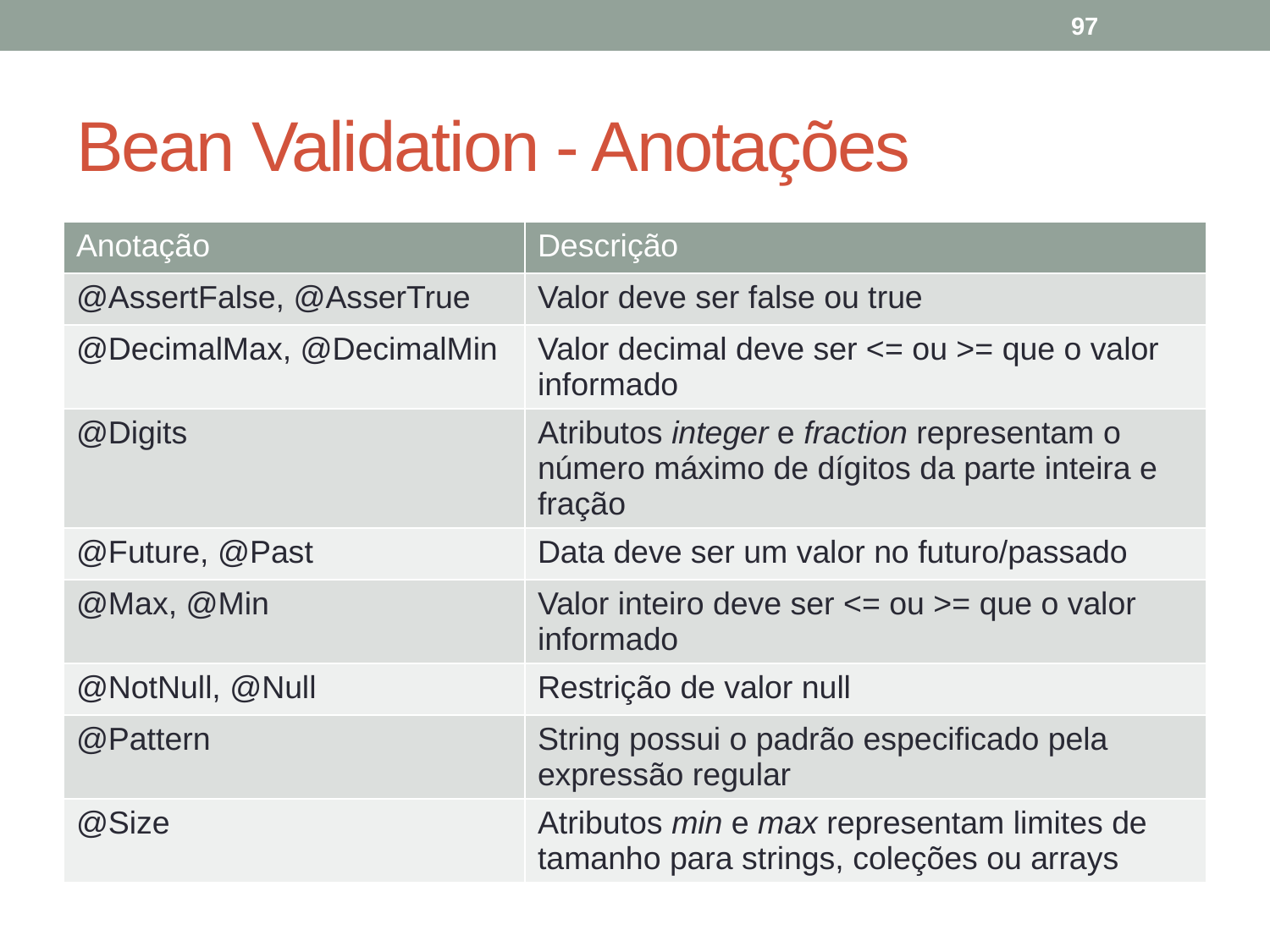

97
# Bean Validation - Anotações
| Anotação | Descrição |
| --- | --- |
| @AssertFalse, @AsserTrue | Valor deve ser false ou true |
| @DecimalMax, @DecimalMin | Valor decimal deve ser <= ou >= que o valor informado |
| @Digits | Atributos integer e fraction representam o número máximo de dígitos da parte inteira e fração |
| @Future, @Past | Data deve ser um valor no futuro/passado |
| @Max, @Min | Valor inteiro deve ser <= ou >= que o valor informado |
| @NotNull, @Null | Restrição de valor null |
| @Pattern | String possui o padrão especificado pela expressão regular |
| @Size | Atributos min e max representam limites de tamanho para strings, coleções ou arrays |